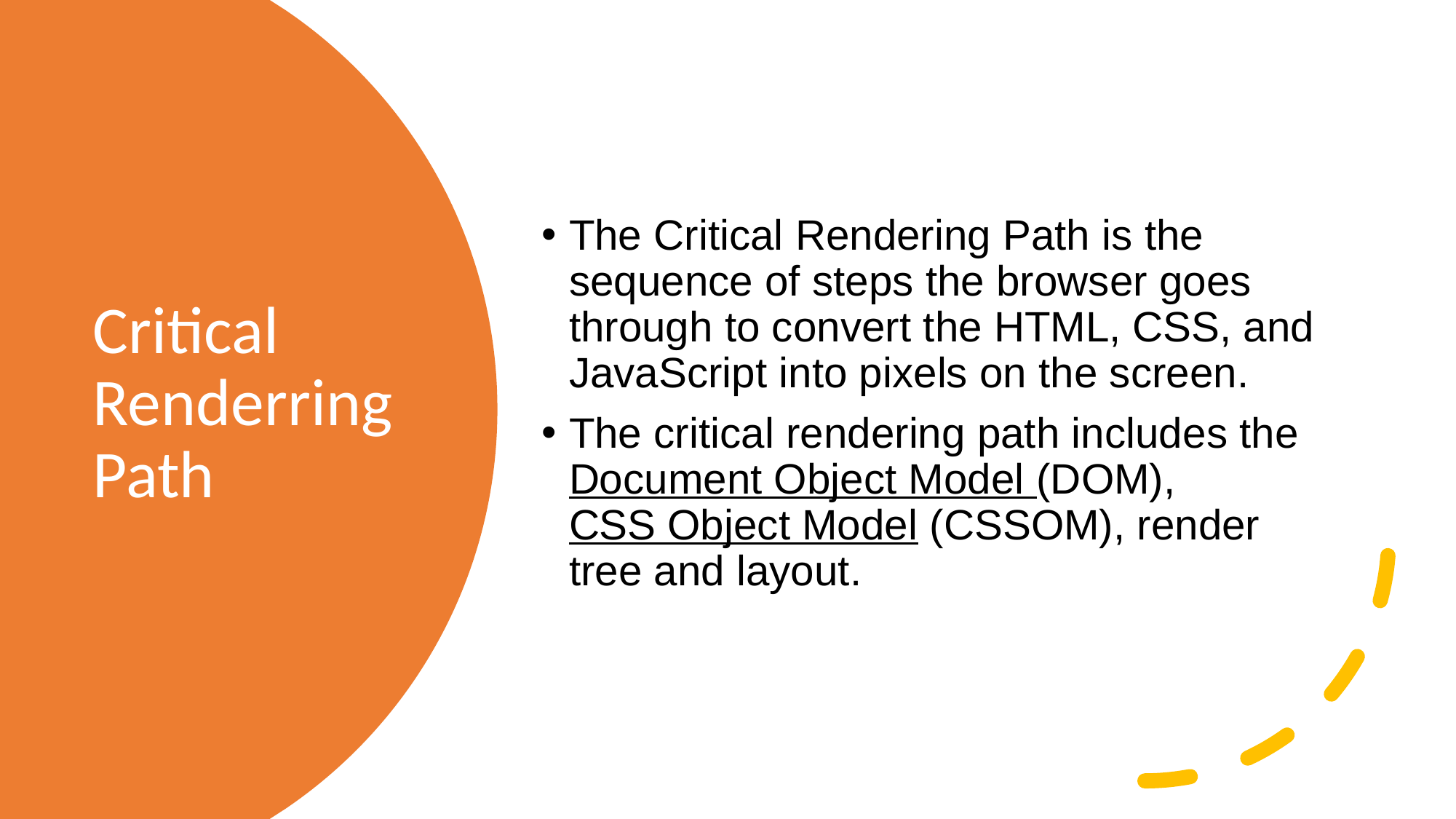

The Critical Rendering Path is the sequence of steps the browser goes through to convert the HTML, CSS, and JavaScript into pixels on the screen.
The critical rendering path includes the Document Object Model (DOM), CSS Object Model (CSSOM), render tree and layout.
# Critical Renderring Path